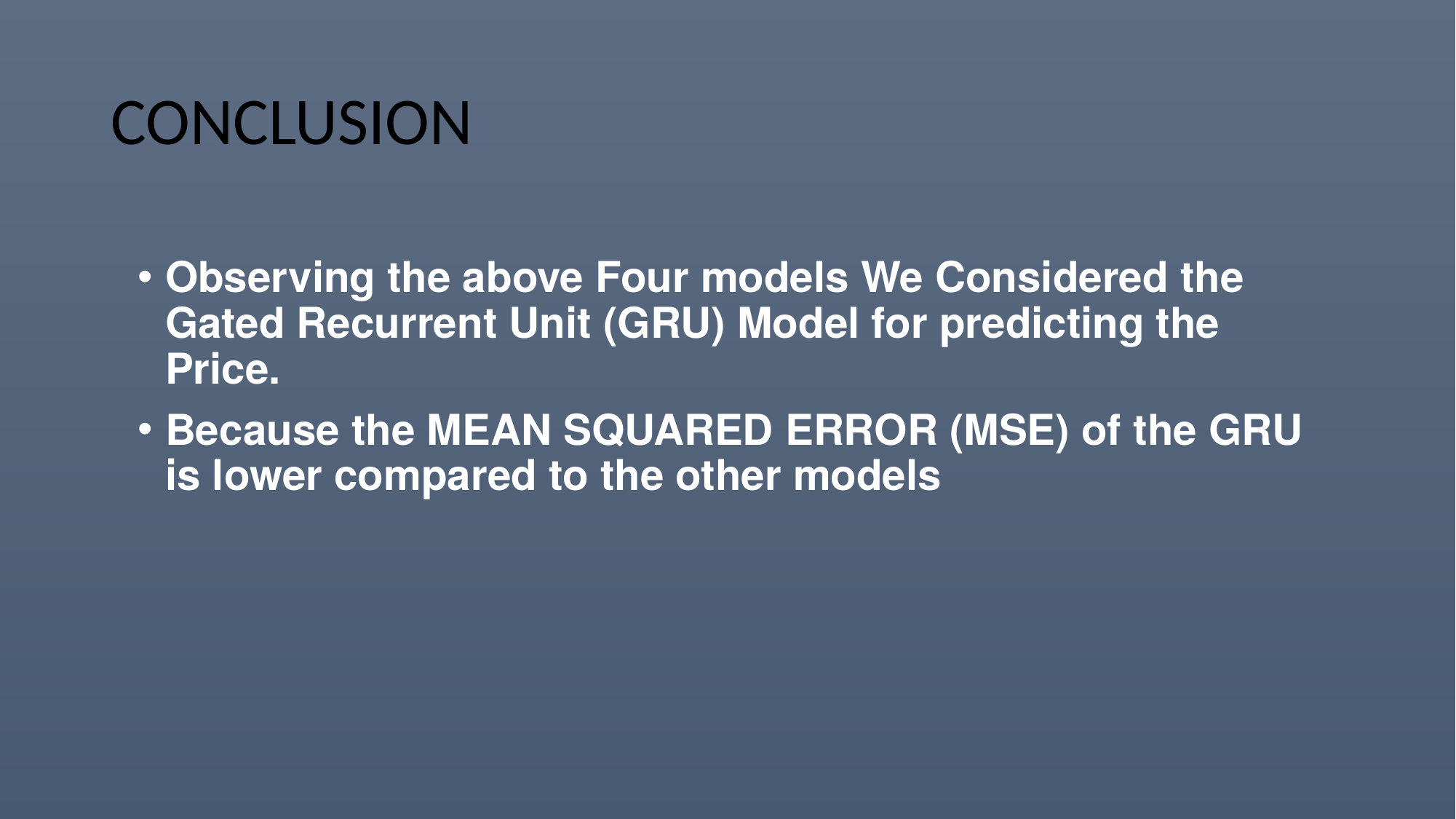

# CONCLUSION
Observing the above Four models We Considered the Gated Recurrent Unit (GRU) Model for predicting the Price.
Because the MEAN SQUARED ERROR (MSE) of the GRU is lower compared to the other models